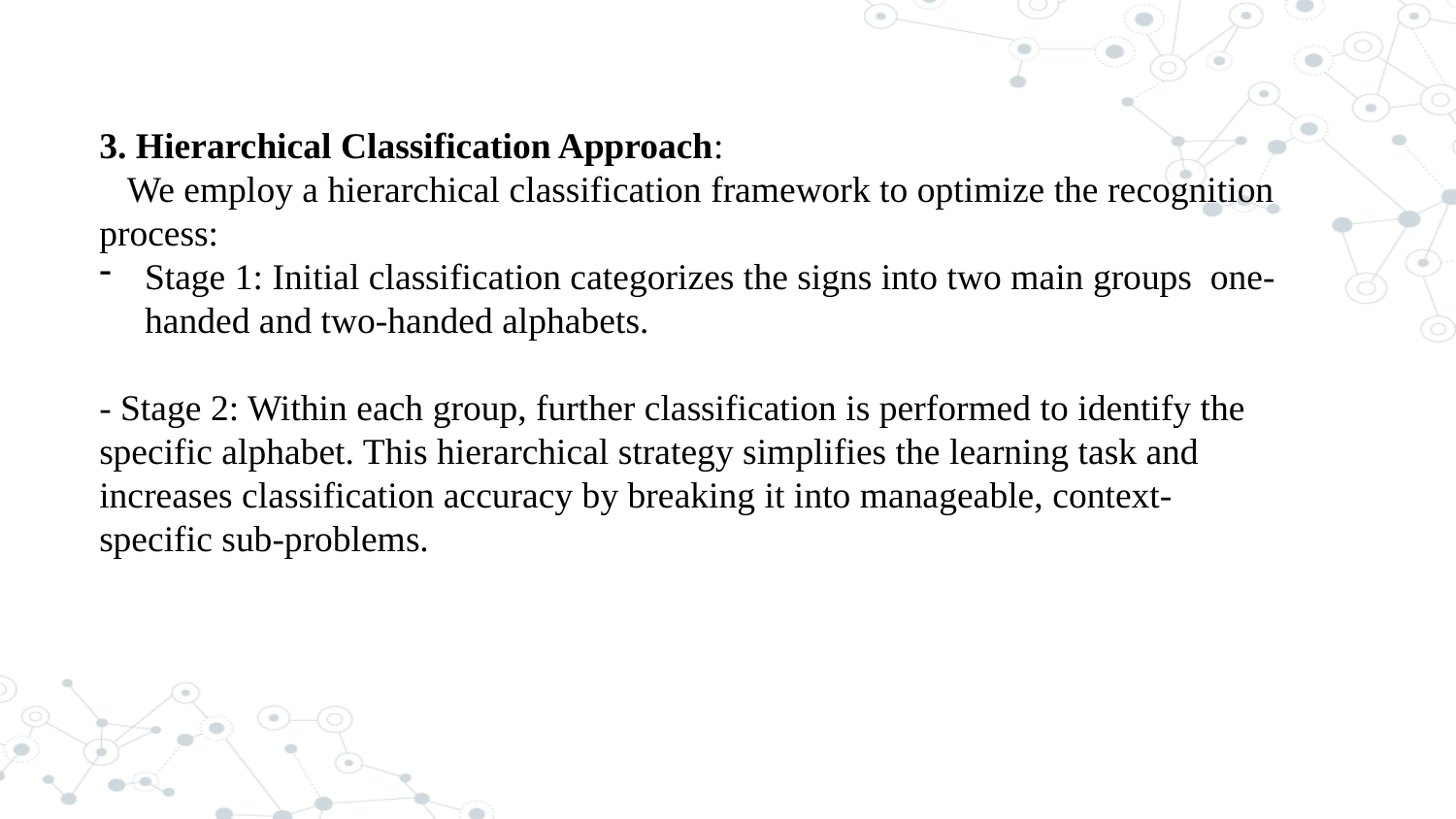

3. Hierarchical Classification Approach:
   We employ a hierarchical classification framework to optimize the recognition process:
Stage 1: Initial classification categorizes the signs into two main groups  one-handed and two-handed alphabets.

- Stage 2: Within each group, further classification is performed to identify the     specific alphabet. This hierarchical strategy simplifies the learning task and increases classification accuracy by breaking it into manageable, context-specific sub-problems.